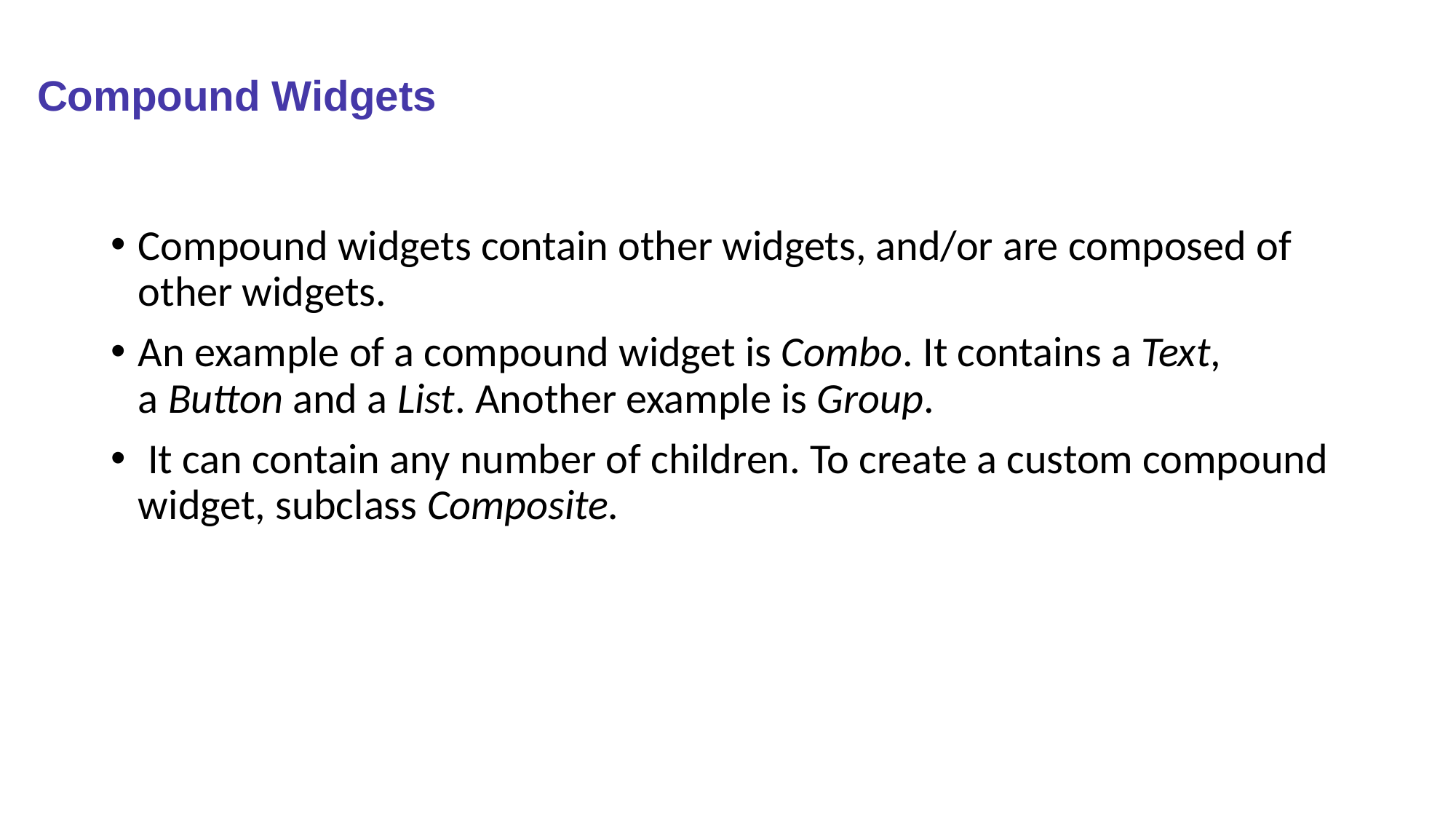

# Compound Widgets
Compound widgets contain other widgets, and/or are composed of other widgets.
An example of a compound widget is Combo. It contains a Text, a Button and a List. Another example is Group.
 It can contain any number of children. To create a custom compound widget, subclass Composite.